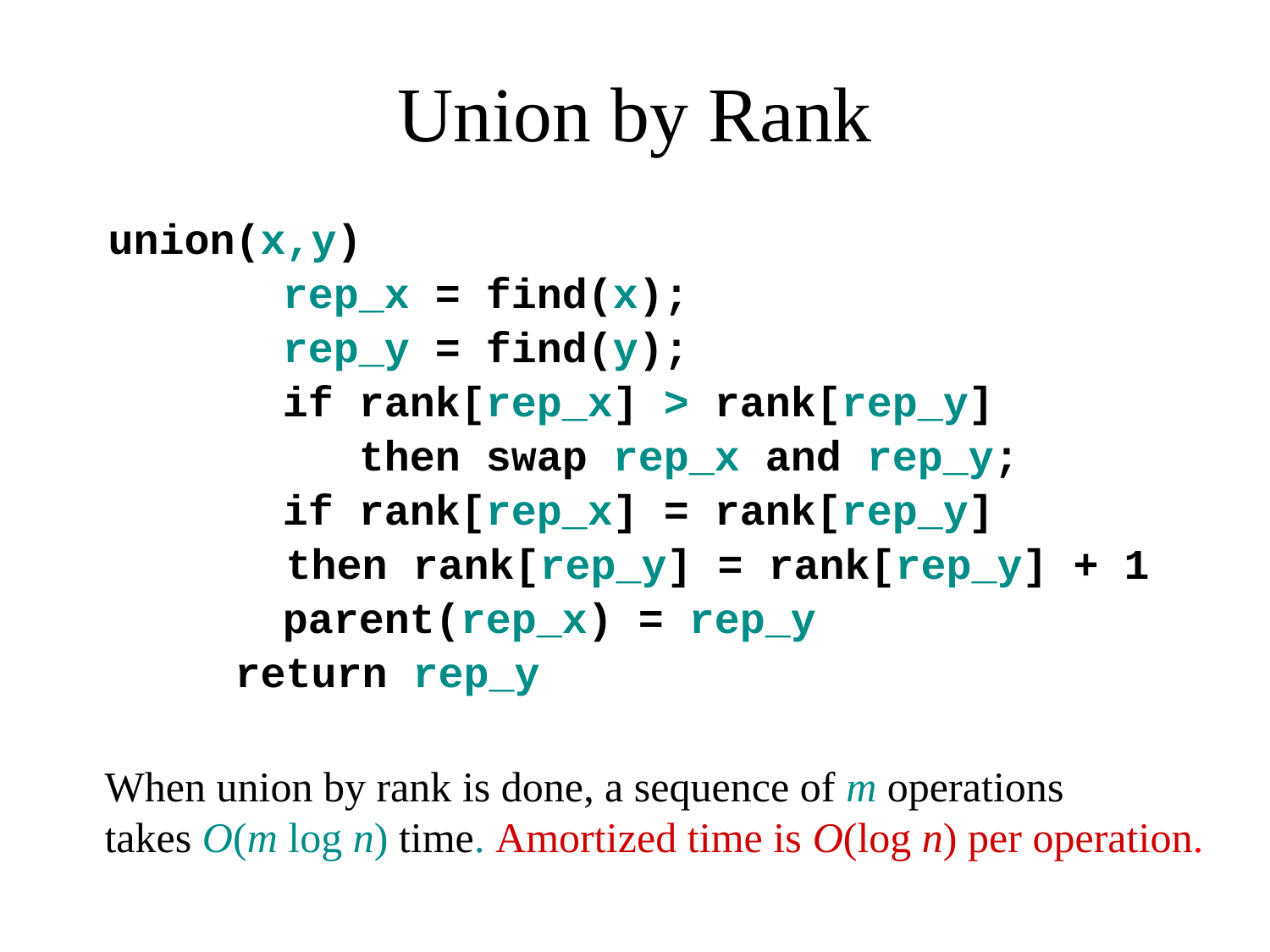

# Union by Rank
union(x,y)
		rep_x = find(x);
		rep_y = find(y);
		if rank[rep_x] > rank[rep_y]
  	   then swap rep_x and rep_y;
		if rank[rep_x] = rank[rep_y]
       then rank[rep_y] = rank[rep_y] + 1
		parent(rep_x) = rep_y
     return rep_y

When union by rank is done, a sequence of m operations
takes O(m log n) time. Amortized time is O(log n) per operation.
53